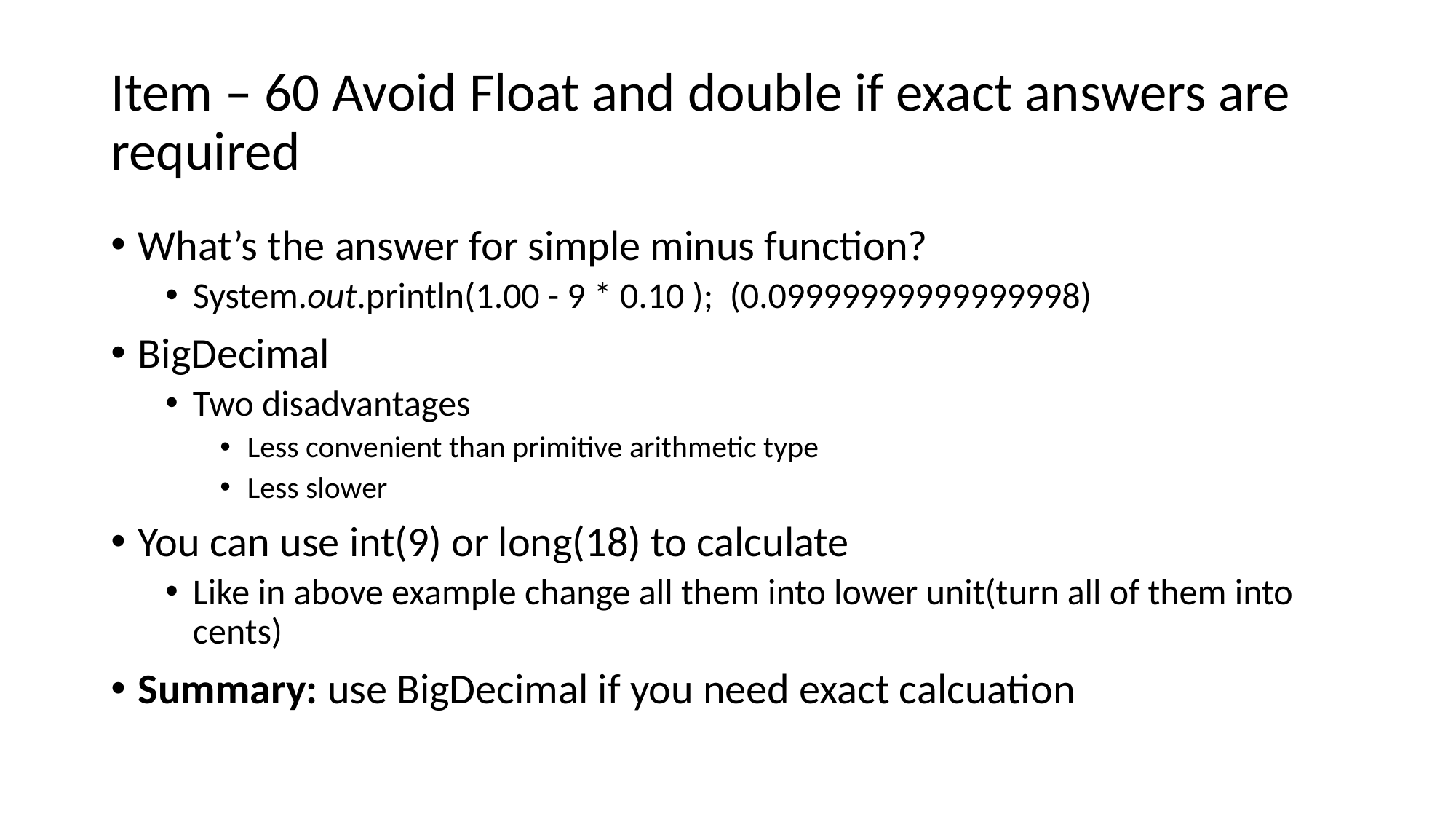

# Item – 60 Avoid Float and double if exact answers are required
What’s the answer for simple minus function?
System.out.println(1.00 - 9 * 0.10 );  (0.09999999999999998)
BigDecimal
Two disadvantages
Less convenient than primitive arithmetic type
Less slower
You can use int(9) or long(18) to calculate
Like in above example change all them into lower unit(turn all of them into cents)
Summary: use BigDecimal if you need exact calcuation